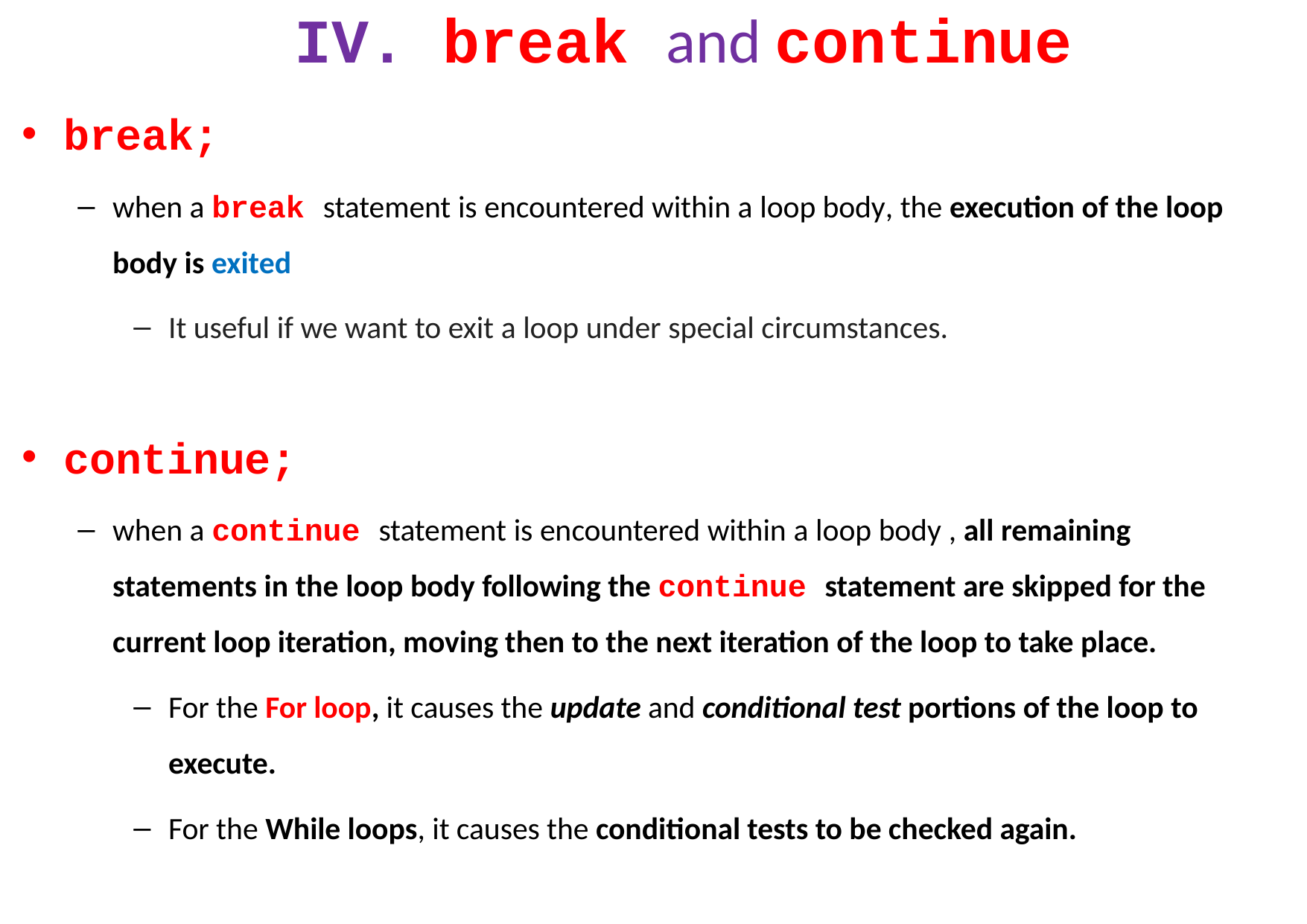

# IV. break and continue
break;
when a break statement is encountered within a loop body, the execution of the loop body is exited
It useful if we want to exit a loop under special circumstances.

continue;
when a continue statement is encountered within a loop body , all remaining statements in the loop body following the continue statement are skipped for the current loop iteration, moving then to the next iteration of the loop to take place.
For the For loop, it causes the update and conditional test portions of the loop to execute.
For the While loops, it causes the conditional tests to be checked again.